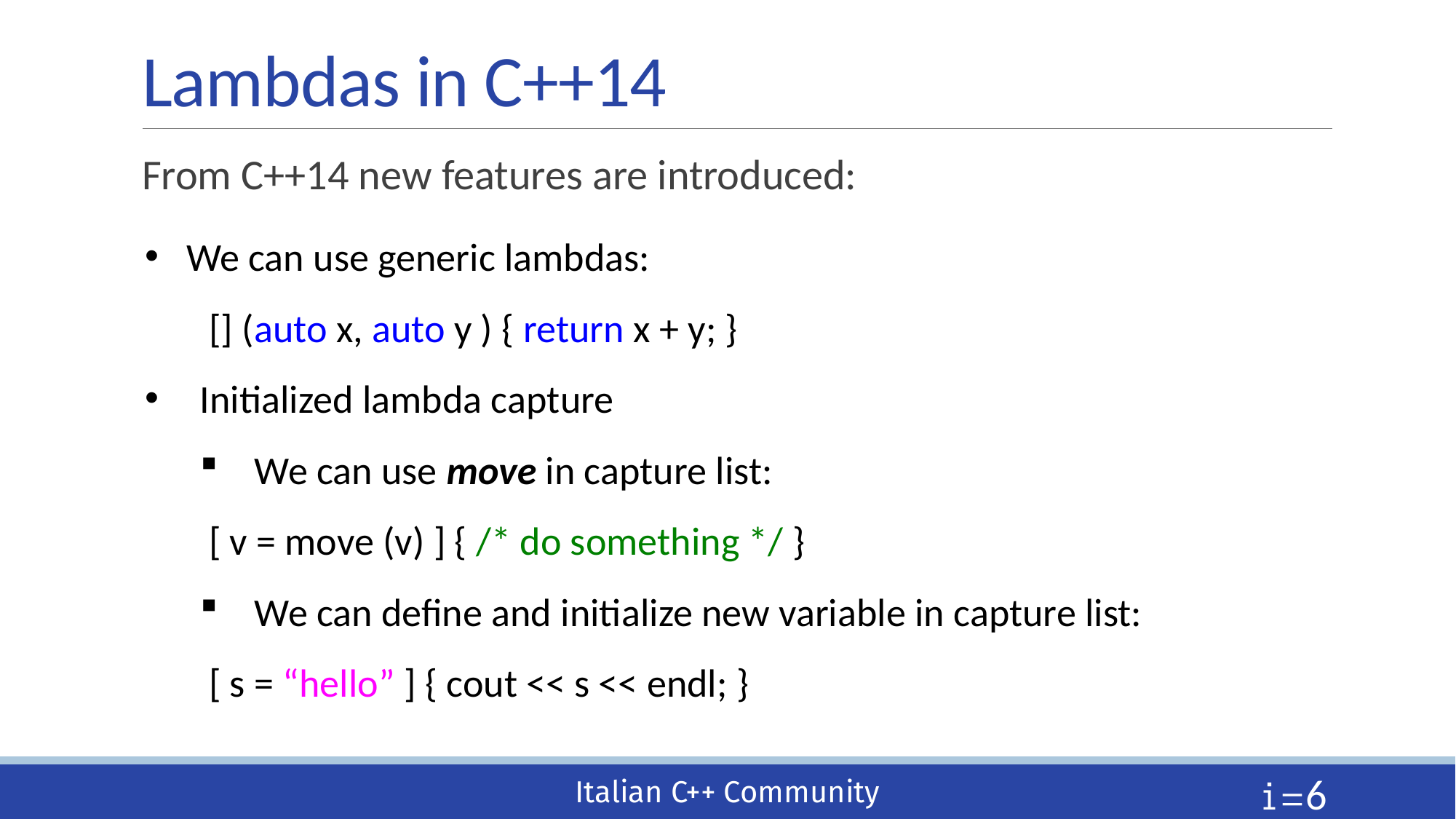

# Lambdas in C++14
From C++14 new features are introduced:
We can use generic lambdas:
 [] (auto x, auto y ) { return x + y; }
Initialized lambda capture
We can use move in capture list:
 [ v = move (v) ] { /* do something */ }
We can define and initialize new variable in capture list:
 [ s = “hello” ] { cout << s << endl; }

i=6